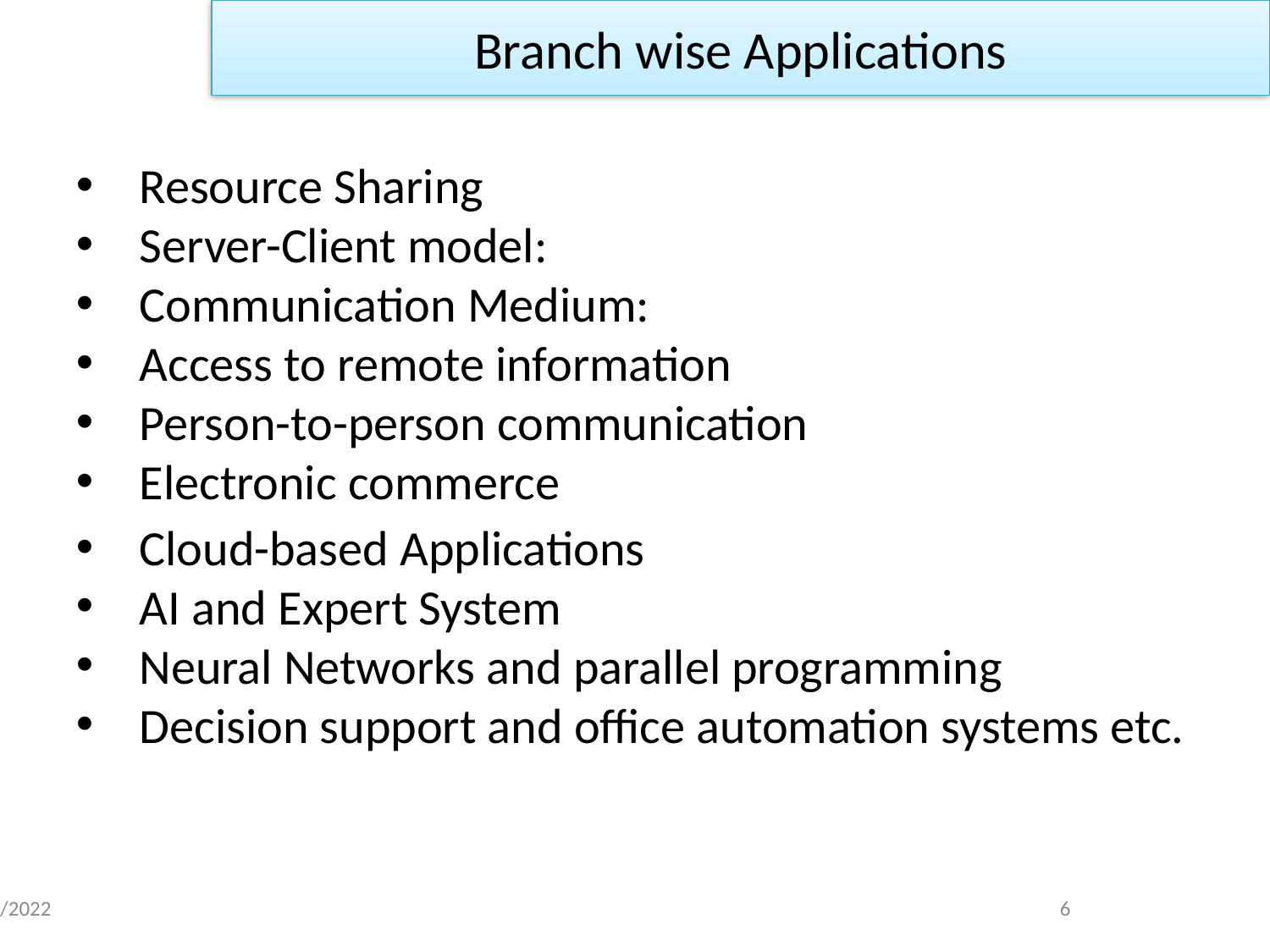

Branch wise Applications
Resource Sharing
Server-Client model:
Communication Medium:
Access to remote information
Person-to-person communication
Electronic commerce
Cloud-based Applications
AI and Expert System
Neural Networks and parallel programming
Decision support and office automation systems etc.

9/5/2022
6